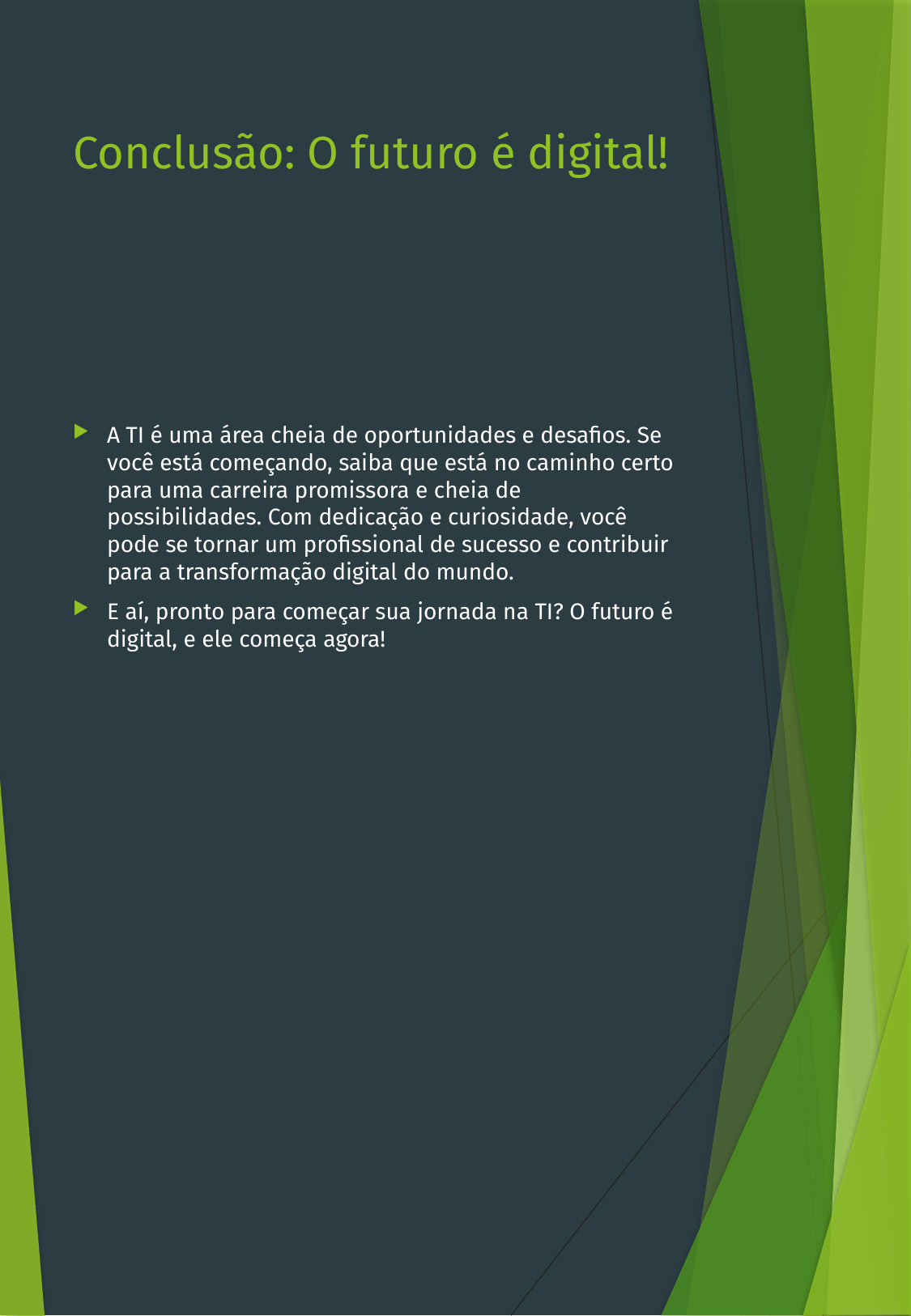

# Conclusão: O futuro é digital!
A TI é uma área cheia de oportunidades e desafios. Se você está começando, saiba que está no caminho certo para uma carreira promissora e cheia de possibilidades. Com dedicação e curiosidade, você pode se tornar um profissional de sucesso e contribuir para a transformação digital do mundo.
E aí, pronto para começar sua jornada na TI? O futuro é digital, e ele começa agora!